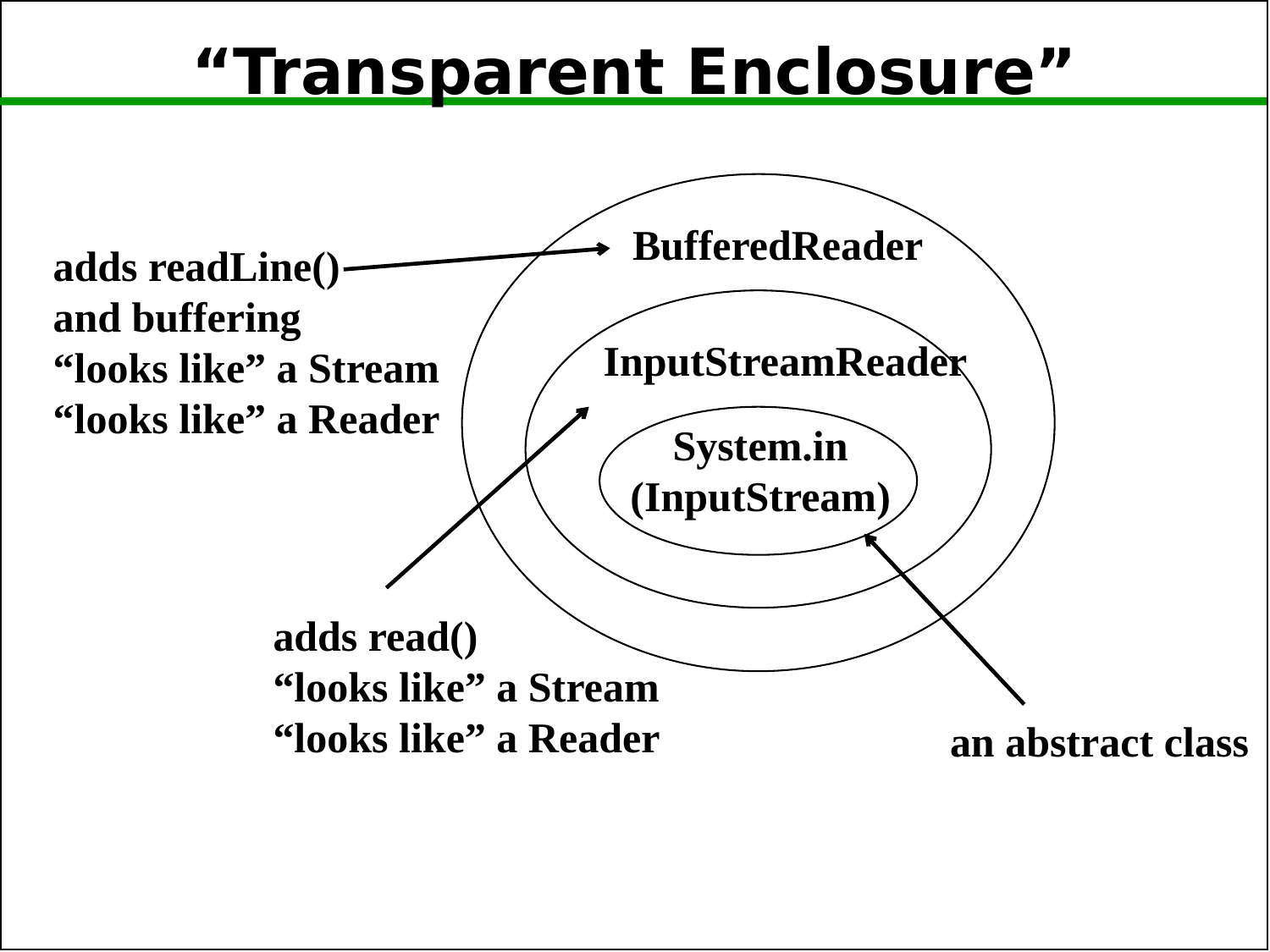

# “Transparent Enclosure”

BufferedReader
adds readLine()
and buffering
“looks like” a Stream
“looks like” a Reader

InputStreamReader

System.in
(InputStream)

adds read()
“looks like” a Stream
“looks like” a Reader
an abstract class